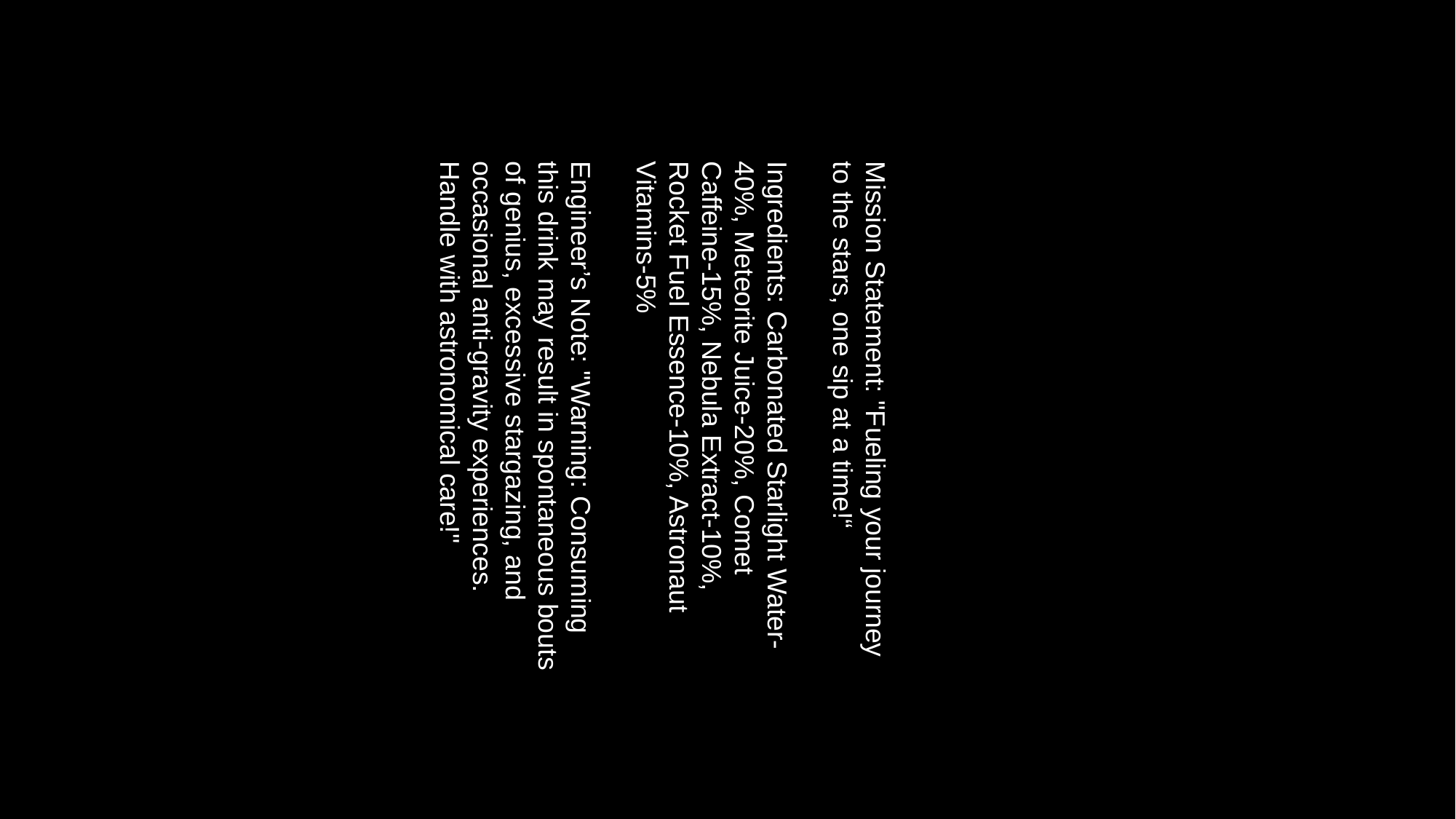

Mission Statement: "Fueling your journey to the stars, one sip at a time!“

Ingredients: Carbonated Starlight Water-40%, Meteorite Juice-20%, Comet Caffeine-15%, Nebula Extract-10%, Rocket Fuel Essence-10%, Astronaut Vitamins-5%

Engineer’s Note: "Warning: Consuming this drink may result in spontaneous bouts of genius, excessive stargazing, and occasional anti-gravity experiences. Handle with astronomical care!"